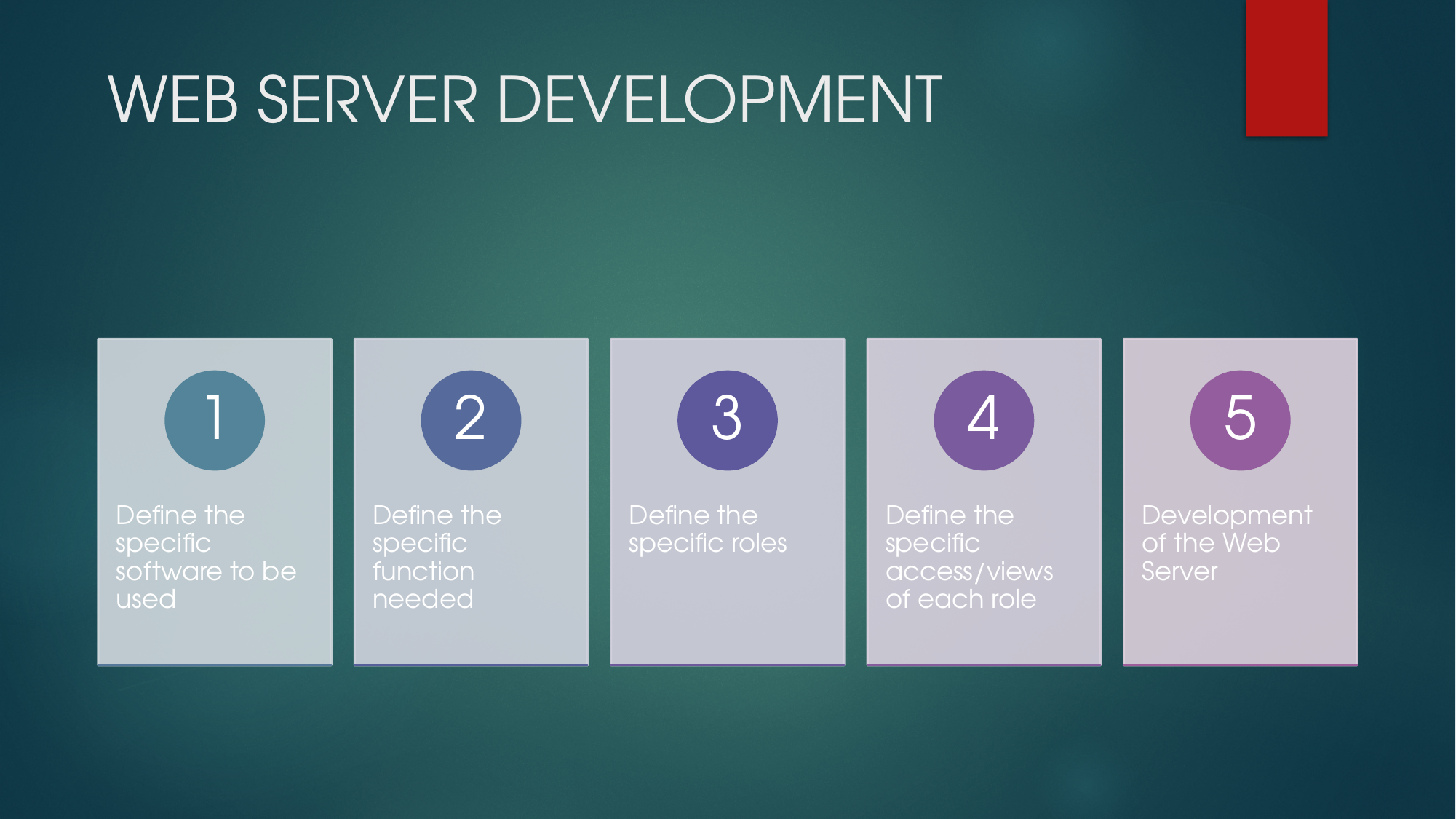

# WEB SERVER DEVELOPMENT
Define the specific software to be used
1
Define the specific function needed
2
Define the specific roles
3
Define the specific access/views of each role
4
Development of the Web Server
5